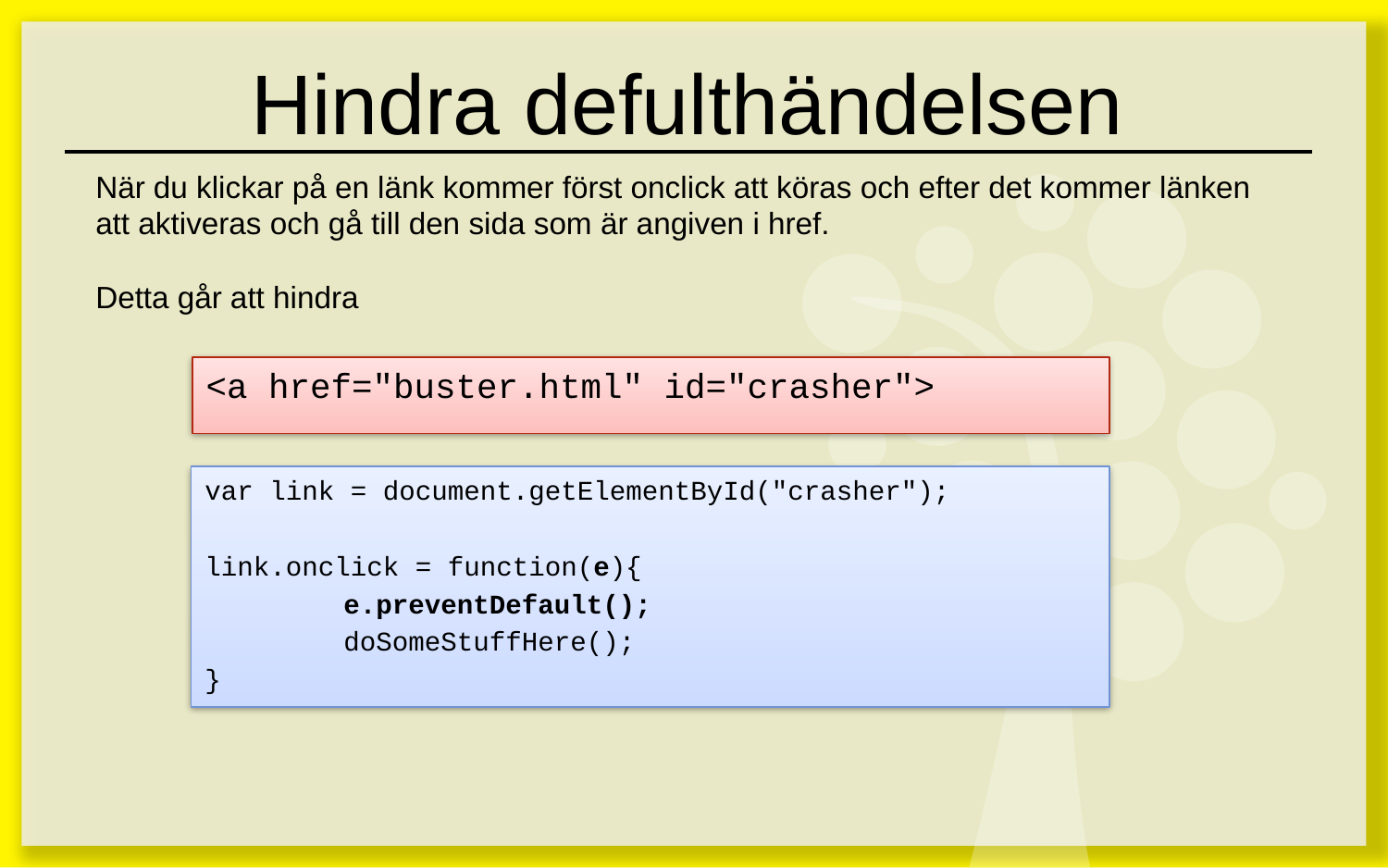

# Hindra defulthändelsen
När du klickar på en länk kommer först onclick att köras och efter det kommer länken att aktiveras och gå till den sida som är angiven i href.

Detta går att hindra

<a href="buster.html" id="crasher">
var link = document.getElementById("crasher");

link.onclick = function(e){
	e.preventDefault();
	doSomeStuffHere();
}